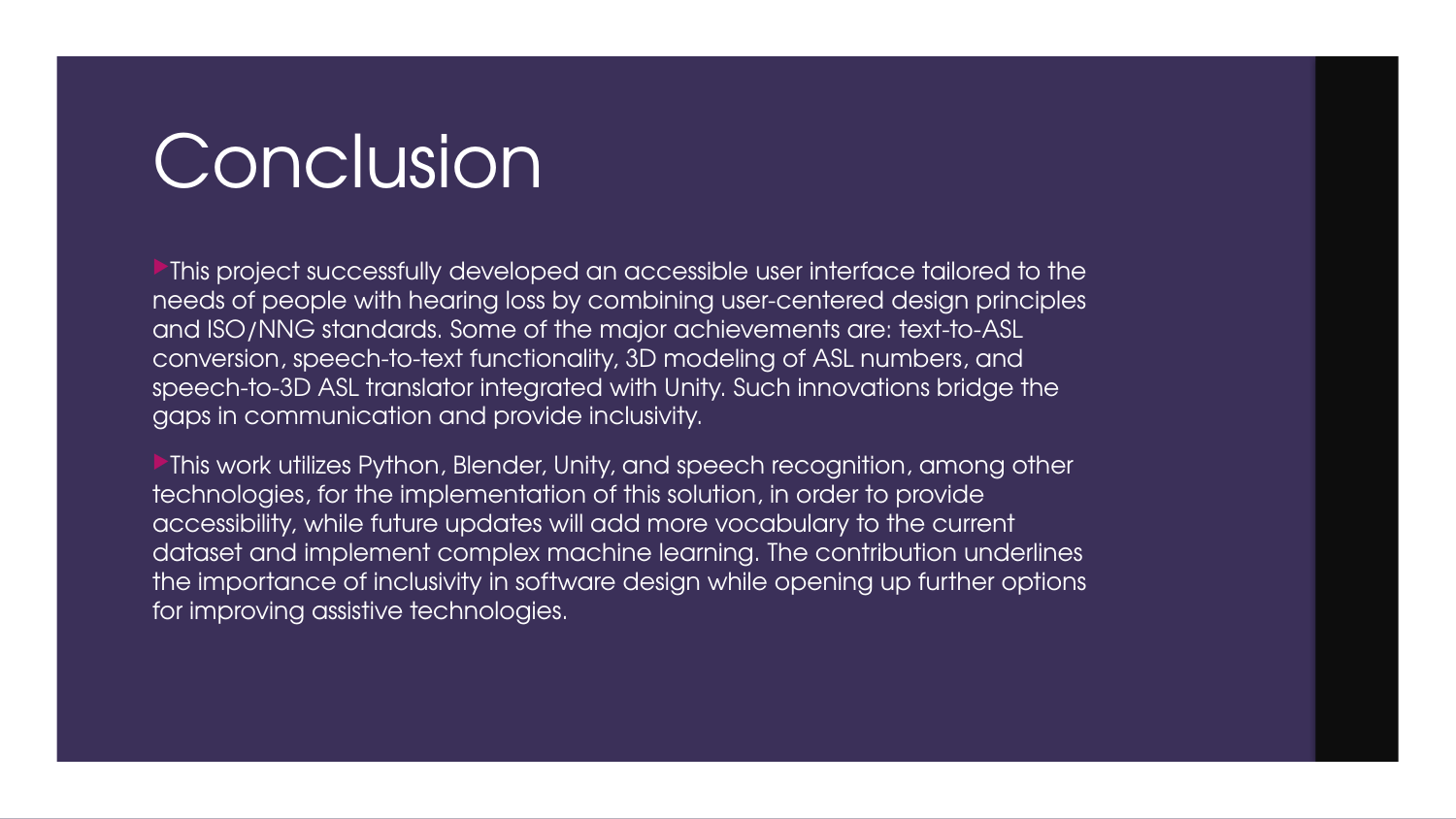

# Conclusion
This project successfully developed an accessible user interface tailored to the needs of people with hearing loss by combining user-centered design principles and ISO/NNG standards. Some of the major achievements are: text-to-ASL conversion, speech-to-text functionality, 3D modeling of ASL numbers, and speech-to-3D ASL translator integrated with Unity. Such innovations bridge the gaps in communication and provide inclusivity.
This work utilizes Python, Blender, Unity, and speech recognition, among other technologies, for the implementation of this solution, in order to provide accessibility, while future updates will add more vocabulary to the current dataset and implement complex machine learning. The contribution underlines the importance of inclusivity in software design while opening up further options for improving assistive technologies.